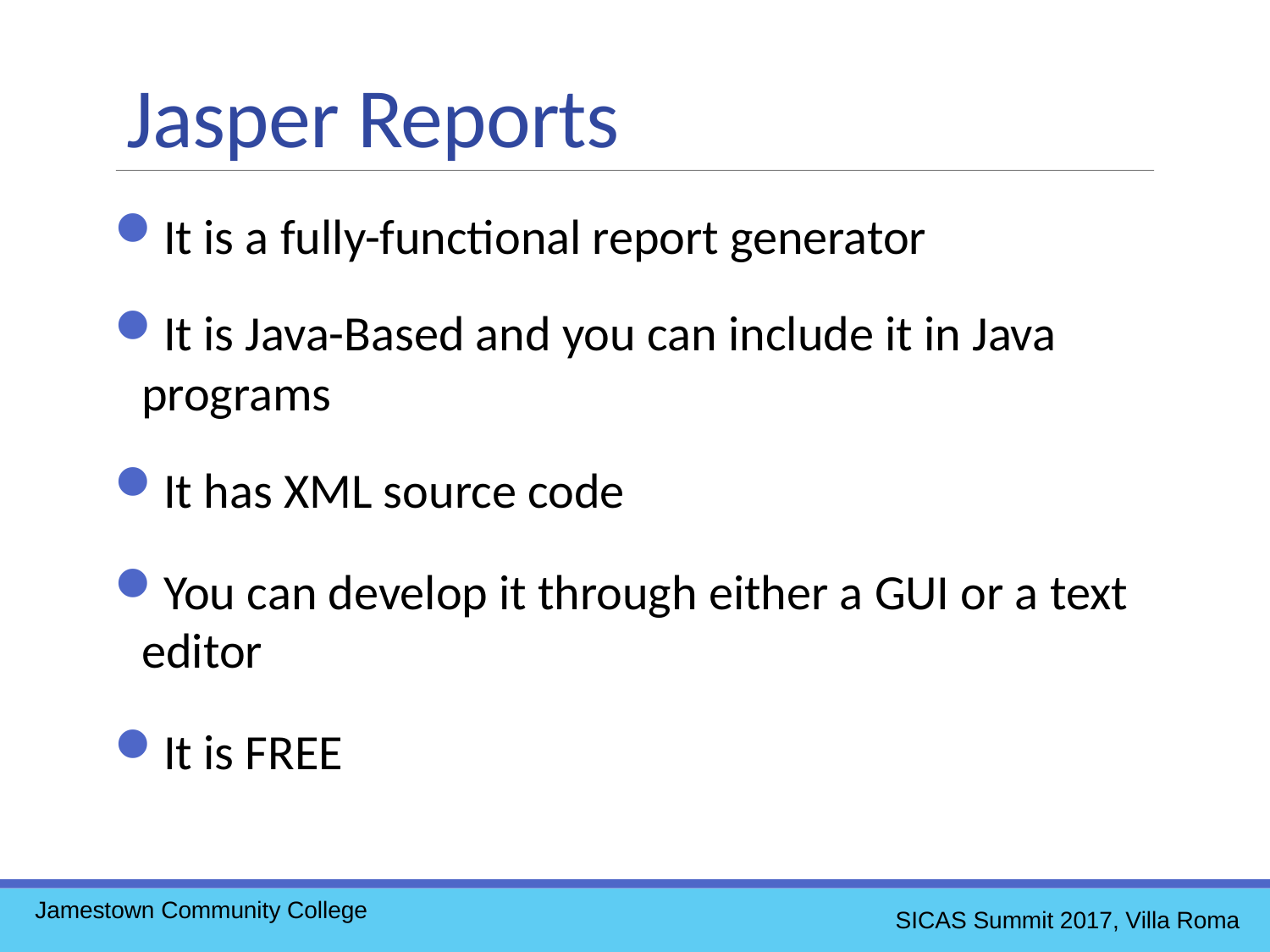

Jasper Reports
It is a fully-functional report generator

It is Java-Based and you can include it in Java programs

It has XML source code

You can develop it through either a GUI or a text editor

It is FREE

Jamestown Community College
SICAS Summit 2017, Villa Roma